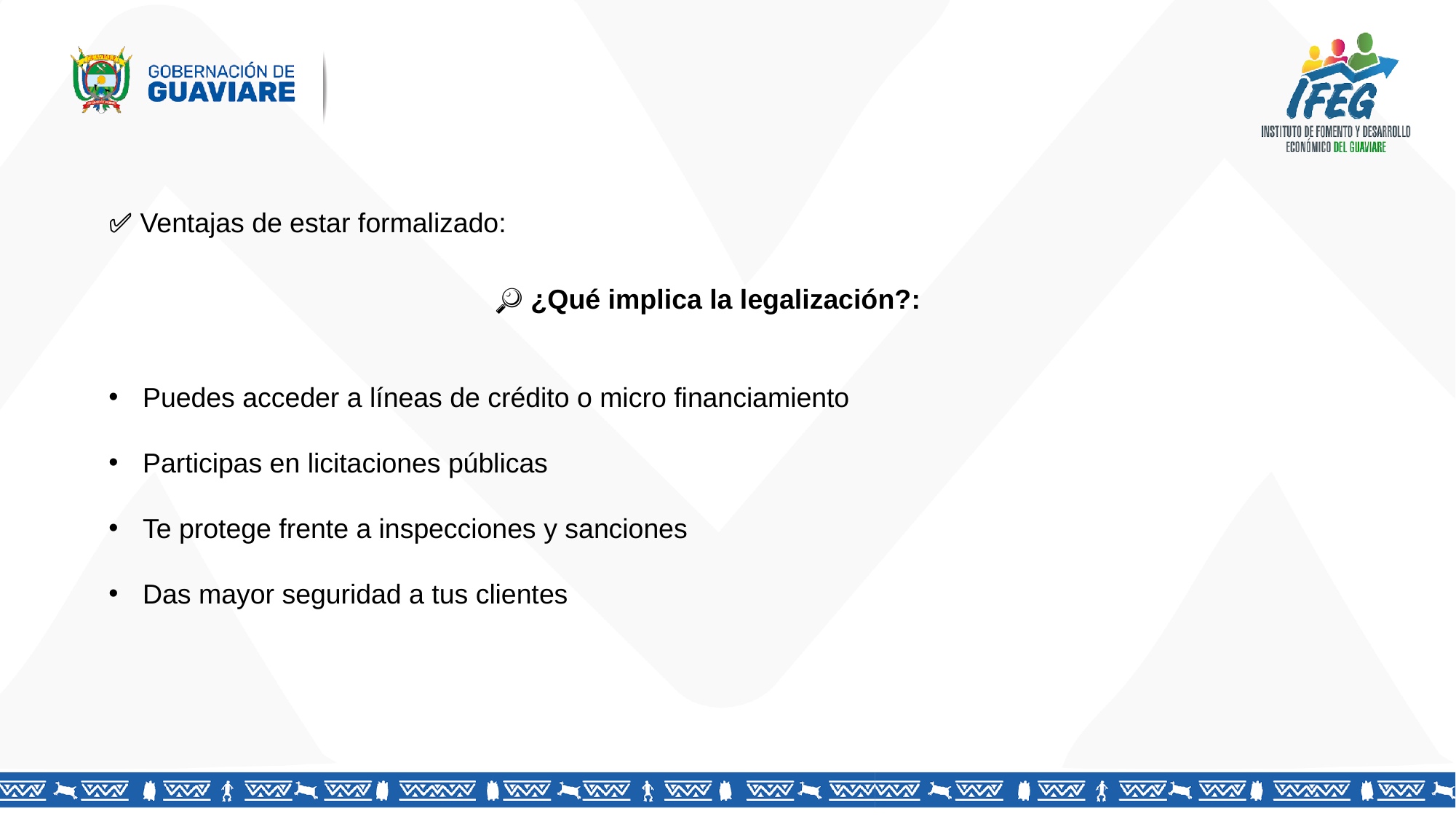

✅ Ventajas de estar formalizado:

🔎 ¿Qué implica la legalización?:

Puedes acceder a líneas de crédito o micro financiamiento

Participas en licitaciones públicas

Te protege frente a inspecciones y sanciones

Das mayor seguridad a tus clientes